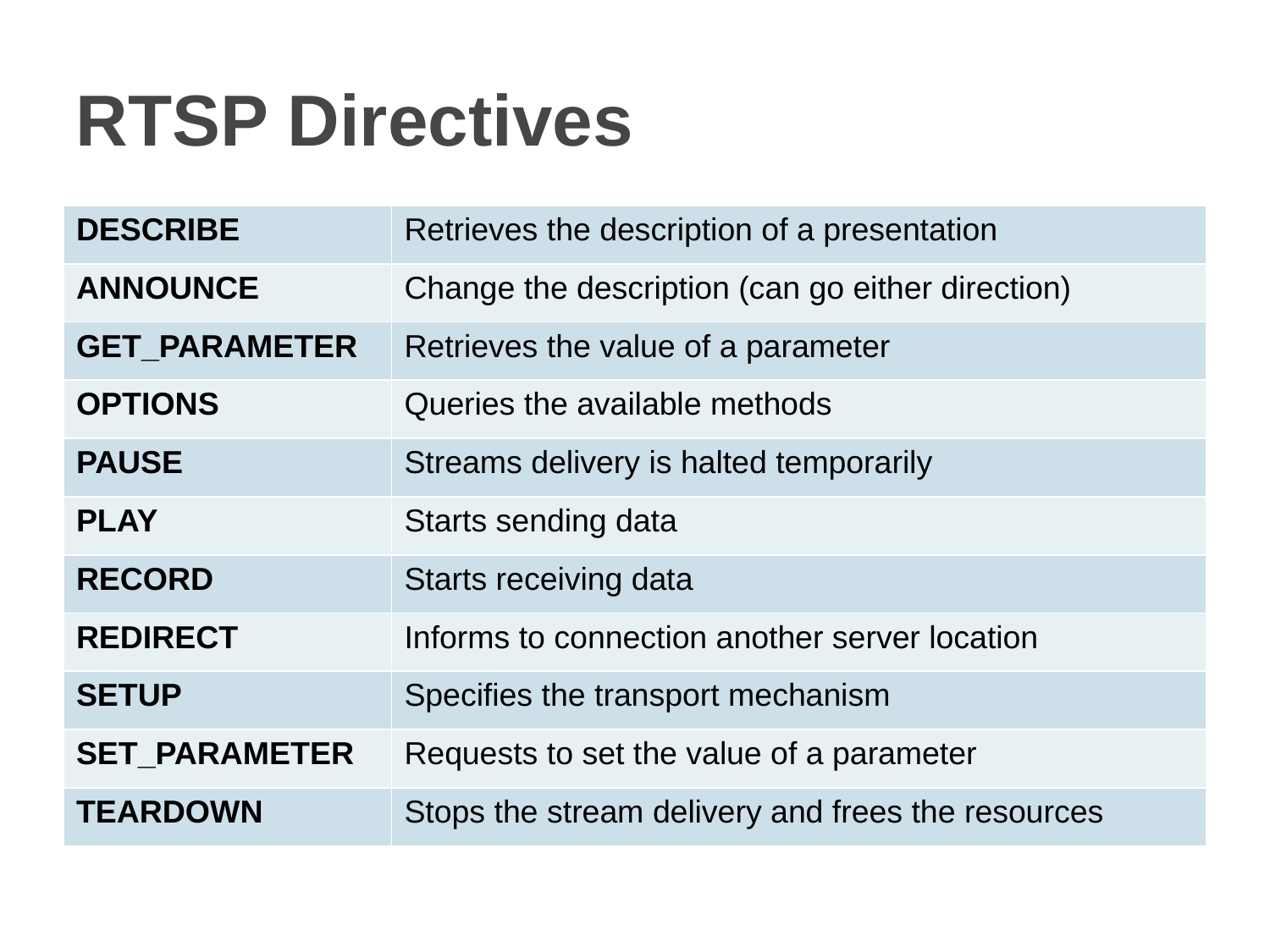

# RTSP Directives
| DESCRIBE | Retrieves the description of a presentation |
| --- | --- |
| ANNOUNCE | Change the description (can go either direction) |
| GET\_PARAMETER | Retrieves the value of a parameter |
| OPTIONS | Queries the available methods |
| PAUSE | Streams delivery is halted temporarily |
| PLAY | Starts sending data |
| RECORD | Starts receiving data |
| REDIRECT | Informs to connection another server location |
| SETUP | Specifies the transport mechanism |
| SET\_PARAMETER | Requests to set the value of a parameter |
| TEARDOWN | Stops the stream delivery and frees the resources |